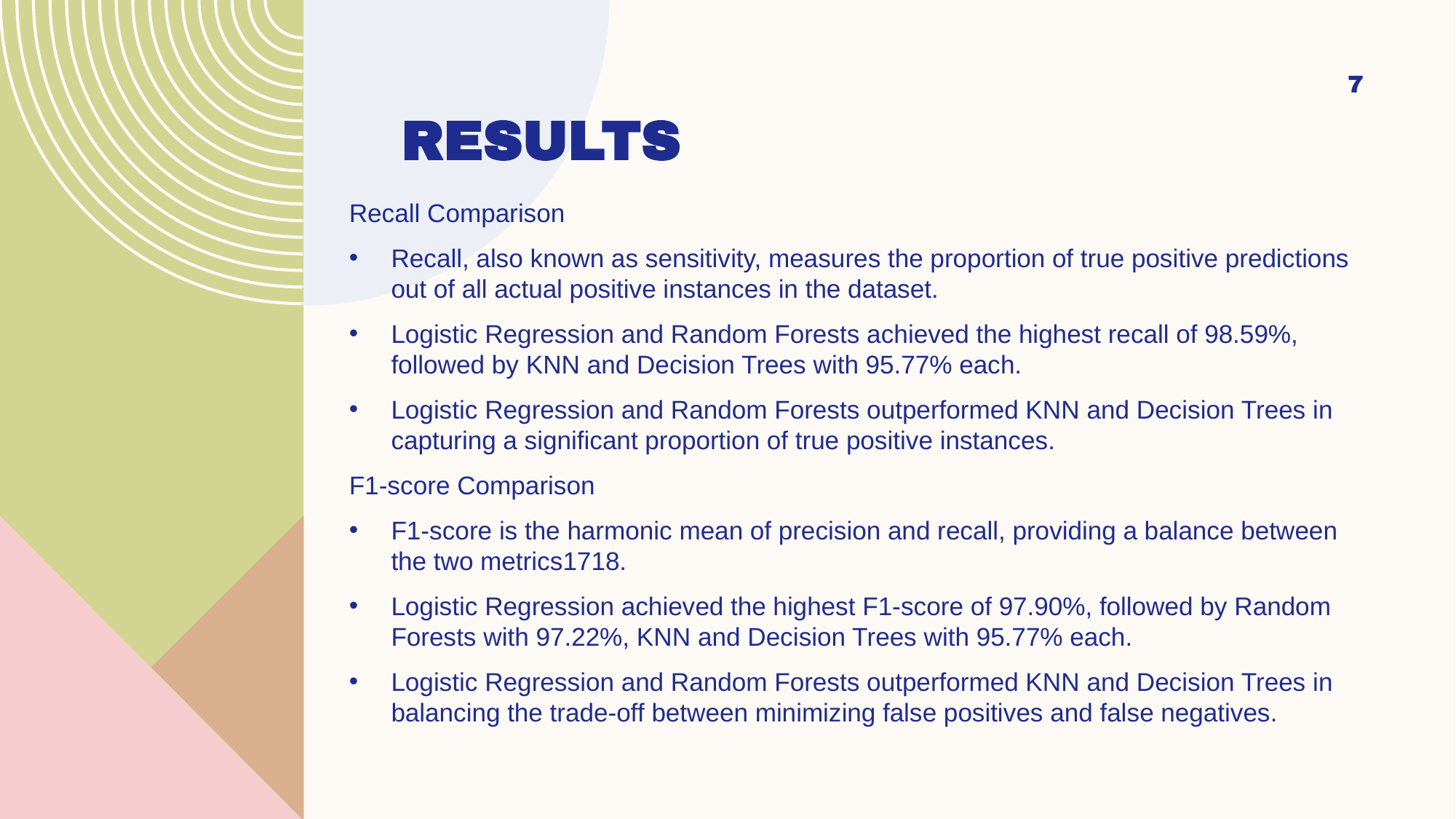

# RESULTS
7
Recall Comparison
Recall, also known as sensitivity, measures the proportion of true positive predictions out of all actual positive instances in the dataset.
Logistic Regression and Random Forests achieved the highest recall of 98.59%, followed by KNN and Decision Trees with 95.77% each.
Logistic Regression and Random Forests outperformed KNN and Decision Trees in capturing a significant proportion of true positive instances.
F1-score Comparison
F1-score is the harmonic mean of precision and recall, providing a balance between the two metrics1718.
Logistic Regression achieved the highest F1-score of 97.90%, followed by Random Forests with 97.22%, KNN and Decision Trees with 95.77% each.
Logistic Regression and Random Forests outperformed KNN and Decision Trees in balancing the trade-off between minimizing false positives and false negatives.